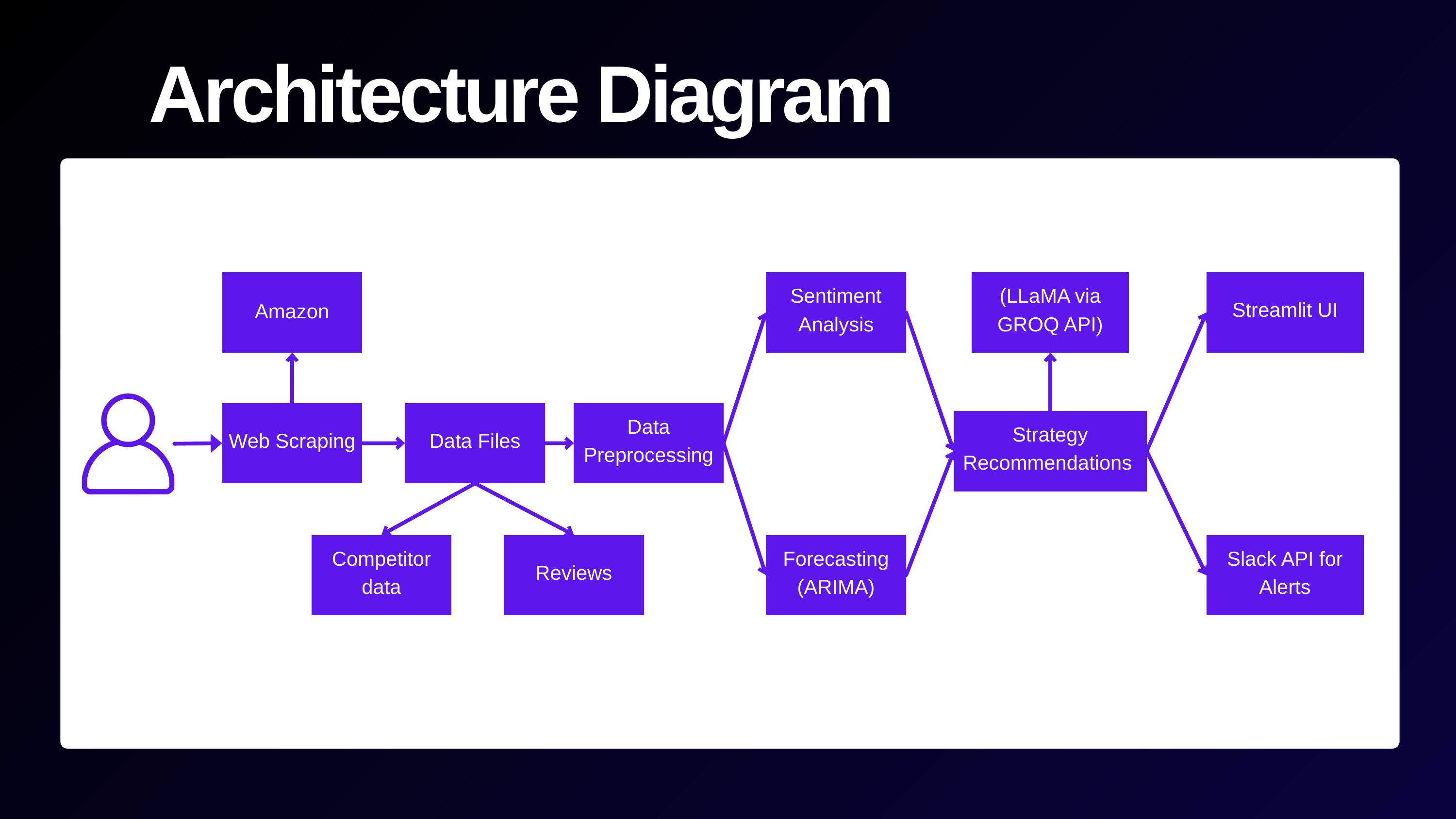

Architecture Diagram

Amazon

Sentiment Analysis

(LLaMA via GROQ API)

Streamlit UI

Web Scraping

Data Files

Data Preprocessing

Strategy Recommendations

Competitor data

Reviews

Forecasting (ARIMA)

Slack API for Alerts